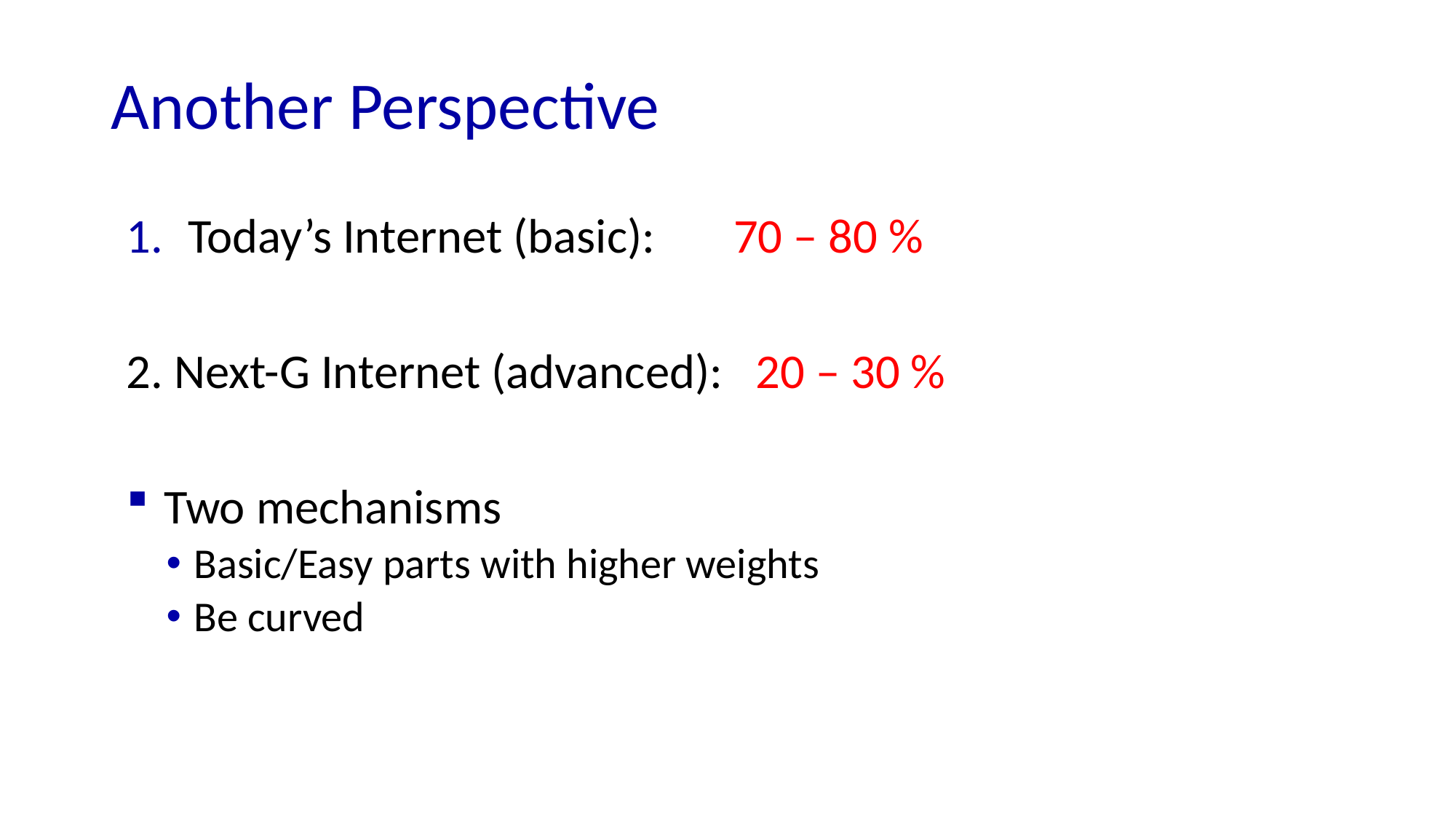

# Another Perspective
Today’s Internet (basic): 	70 – 80 %

2. Next-G Internet (advanced):   20 – 30 %

 Two mechanisms
Basic/Easy parts with higher weights
Be curved